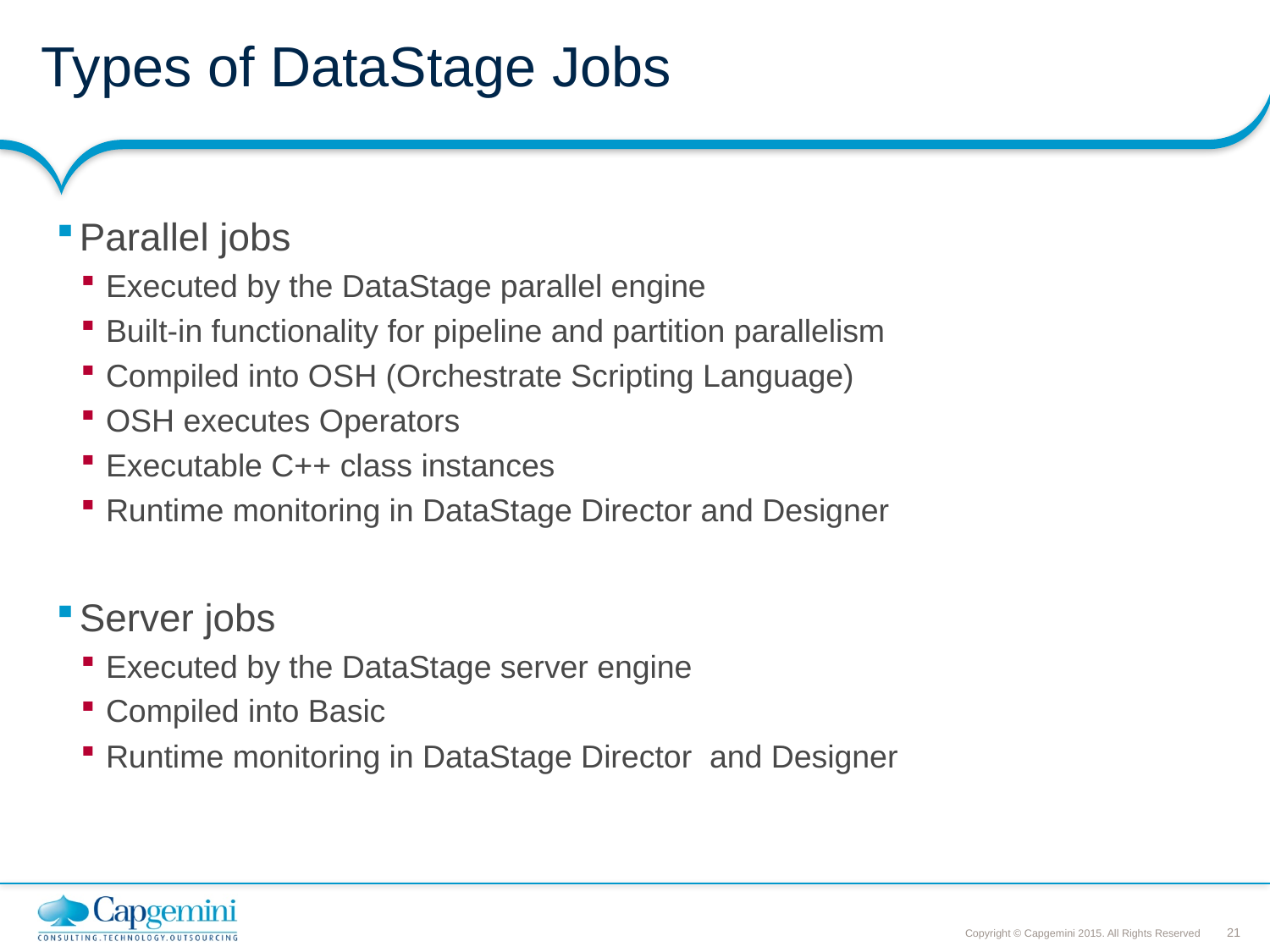

# Types of DataStage Jobs
Parallel jobs
Executed by the DataStage parallel engine
Built-in functionality for pipeline and partition parallelism
Compiled into OSH (Orchestrate Scripting Language)
OSH executes Operators
Executable C++ class instances
Runtime monitoring in DataStage Director and Designer

Server jobs
Executed by the DataStage server engine
Compiled into Basic
Runtime monitoring in DataStage Director  and Designer